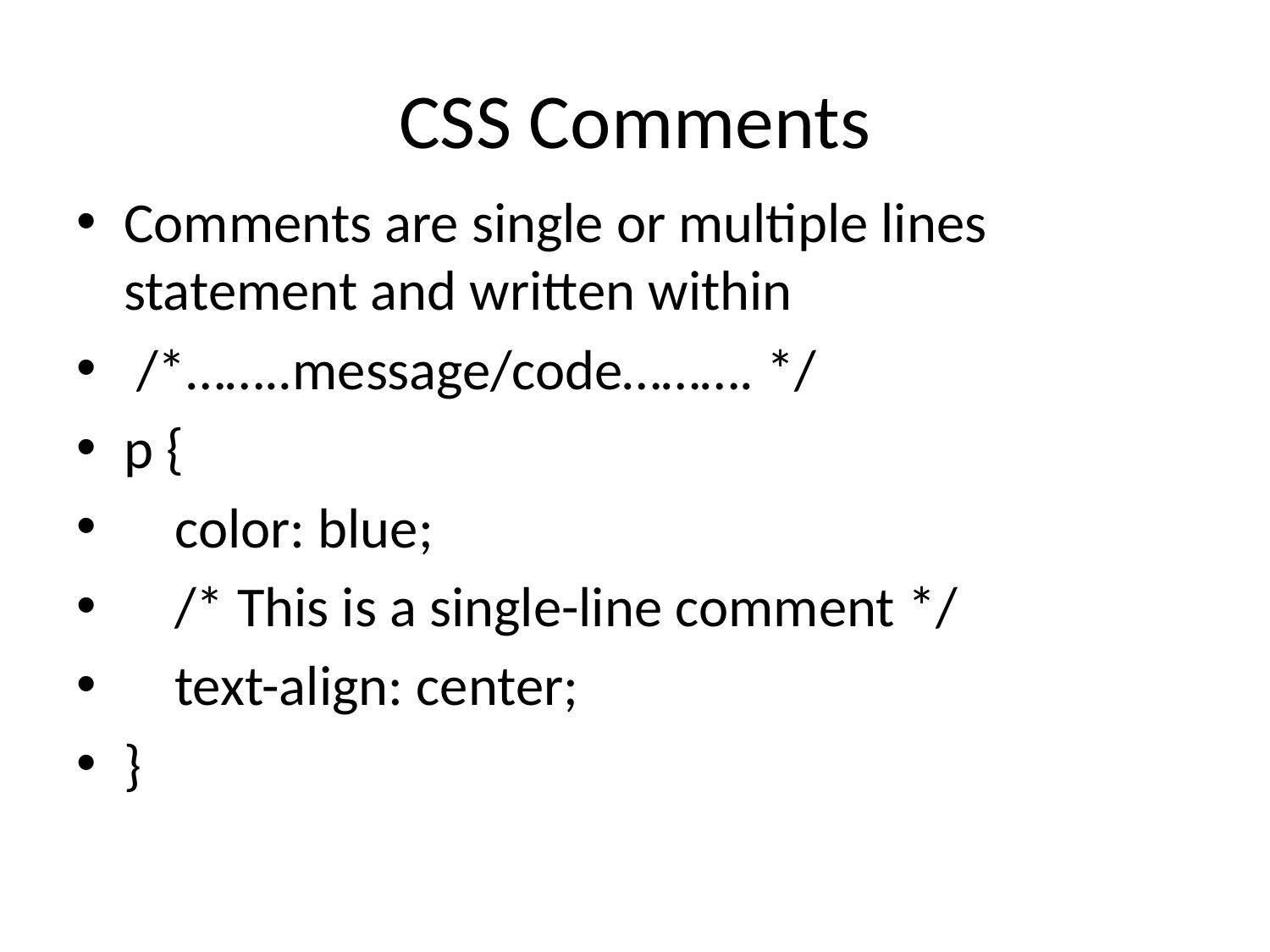

# CSS Comments
Comments are single or multiple lines statement and written within
 /*……..message/code………. */
p {
    color: blue;
    /* This is a single-line comment */
    text-align: center;
}